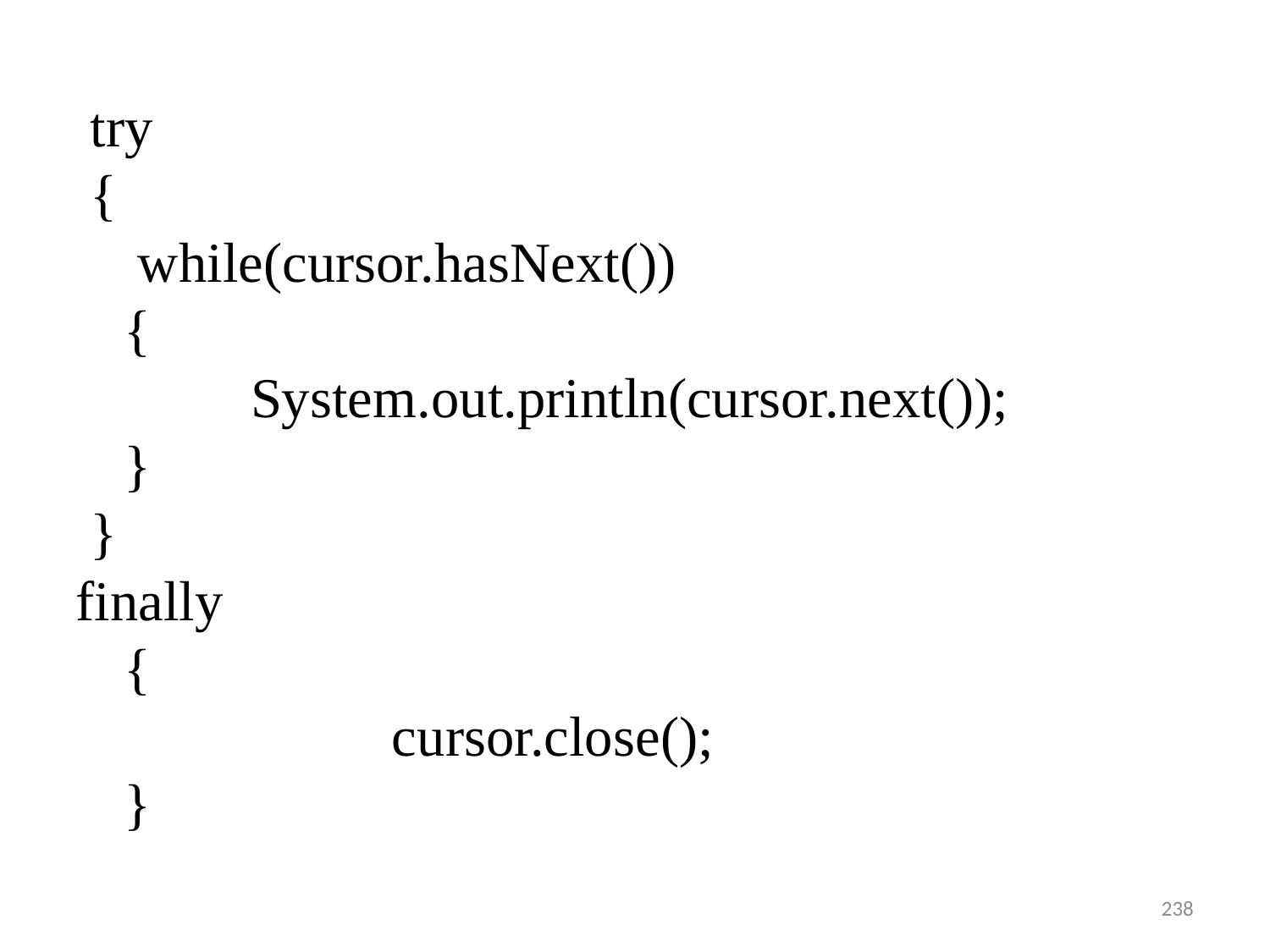

try
 {
	 while(cursor.hasNext())
	{
		System.out.println(cursor.next());
	}
 }
finally
	{
    		 cursor.close();
	}

238